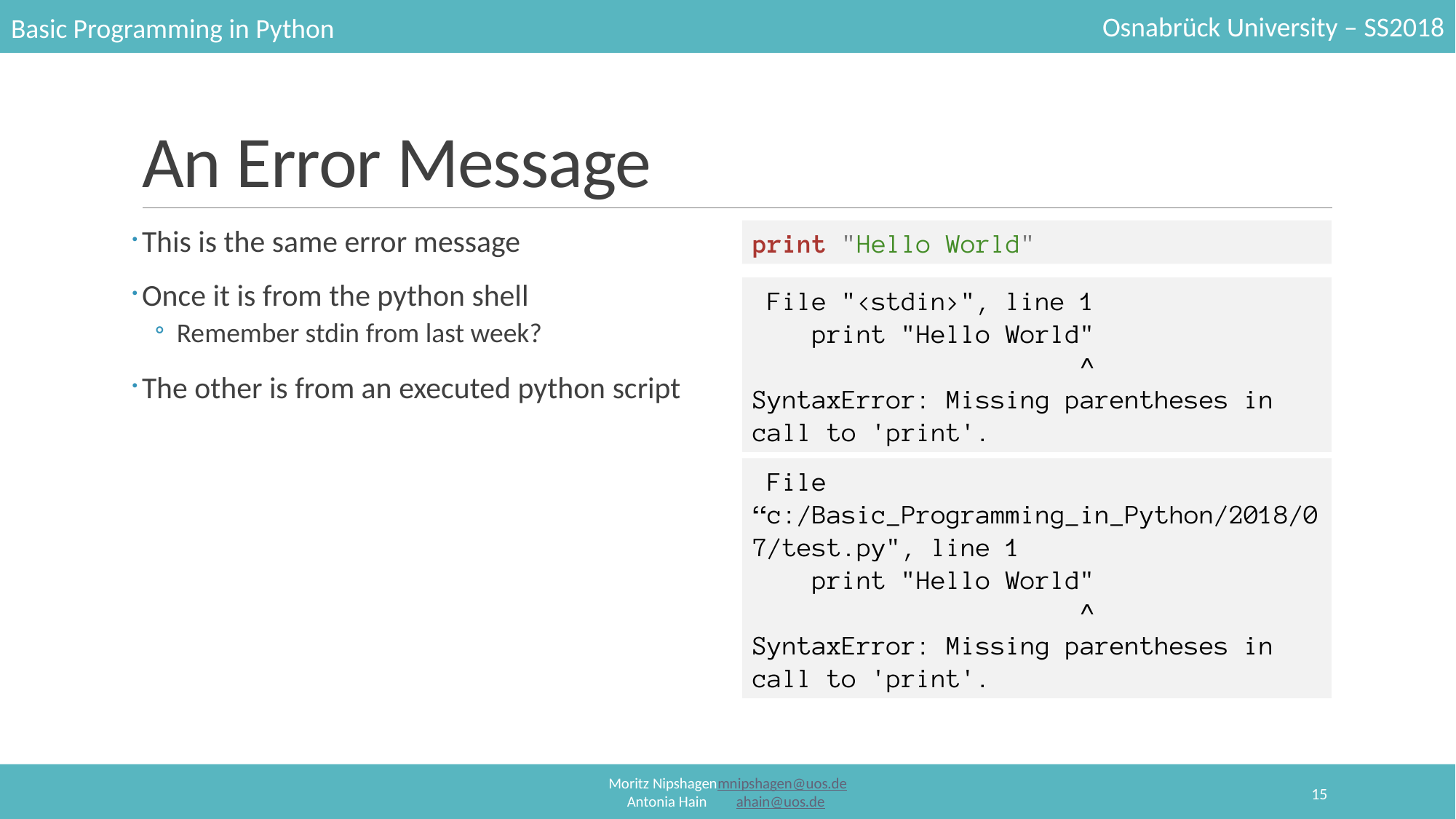

# An Error Message
This is the same error message
Once it is from the python shell
Remember stdin from last week?
The other is from an executed python script
print "Hello World"
 File "<stdin>", line 1
    print "Hello World"
                      ^
SyntaxError: Missing parentheses in call to 'print'.
 File “c:/Basic_Programming_in_Python/2018/07/test.py", line 1
    print "Hello World"
                      ^
SyntaxError: Missing parentheses in call to 'print'.
15